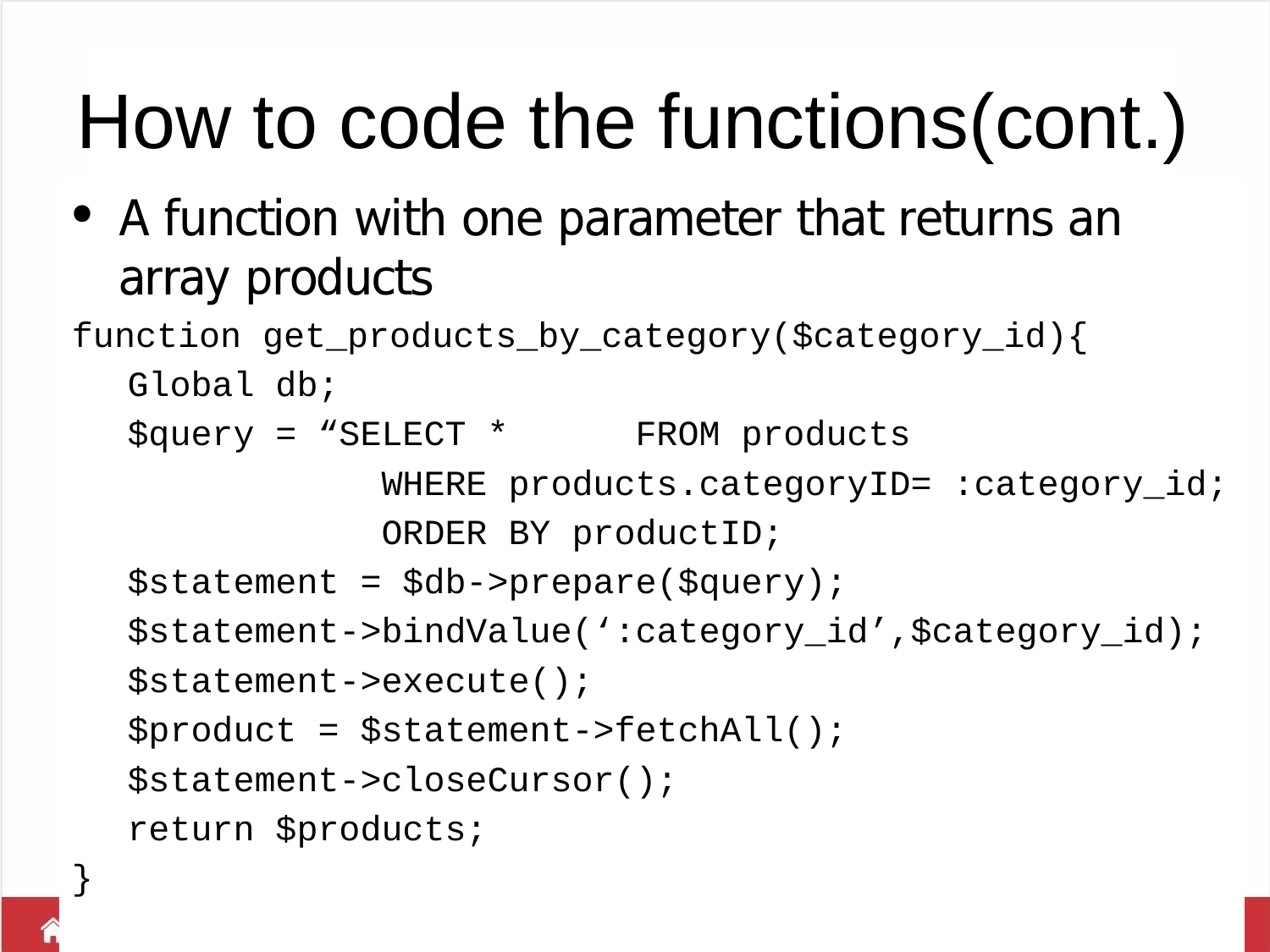

# How to code the functions(cont.)
A function with one parameter that returns an array products
function get_products_by_category($category_id){
Global db;
$query = “SELECT * 	FROM products
		WHERE products.categoryID= :category_id;
		ORDER BY productID;
$statement = $db->prepare($query);
$statement->bindValue(‘:category_id’,$category_id);
$statement->execute();
$product = $statement->fetchAll();
$statement->closeCursor();
return $products;
}